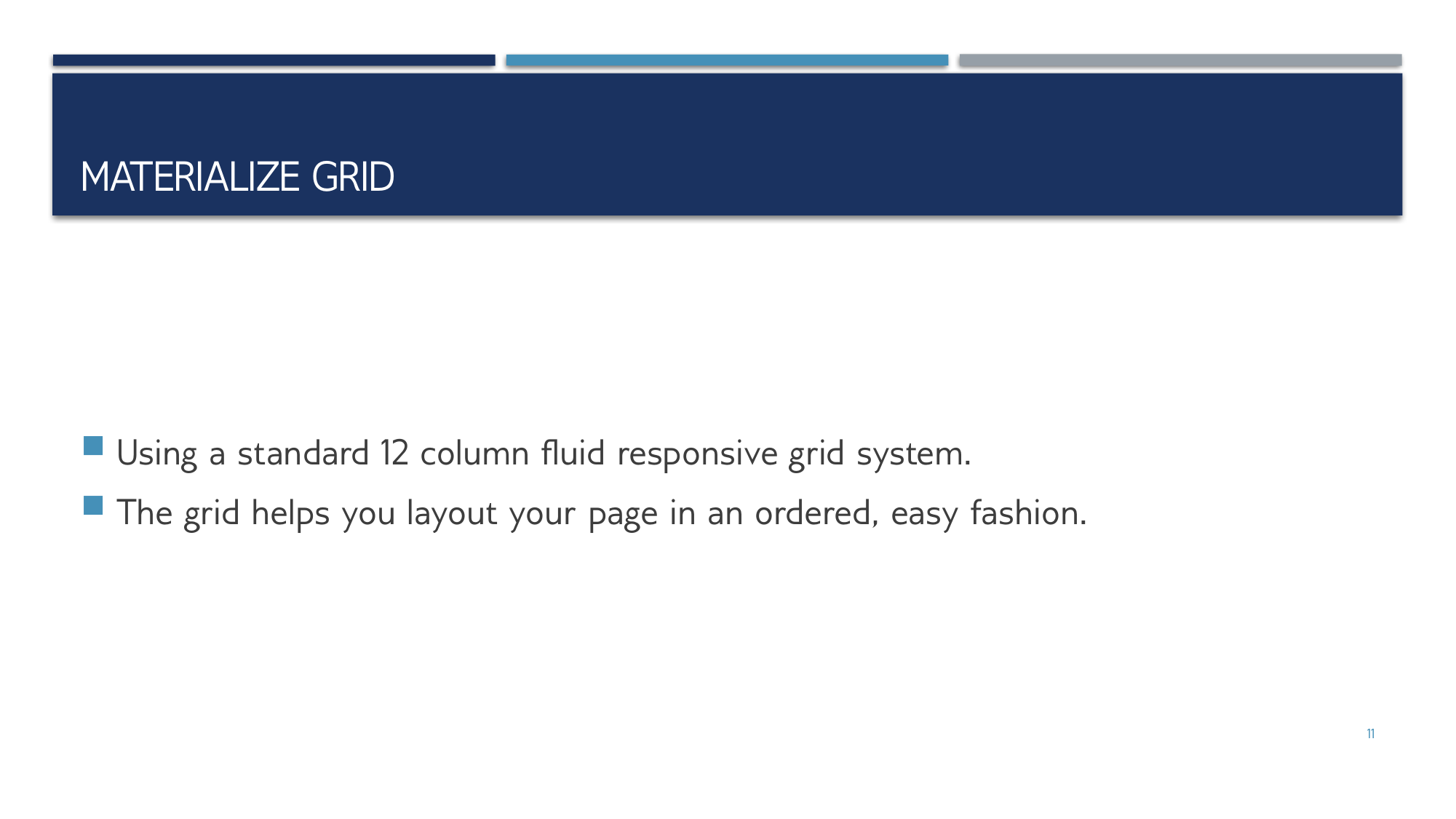

# Materialize Grid
Using a standard 12 column fluid responsive grid system.
The grid helps you layout your page in an ordered, easy fashion.
11